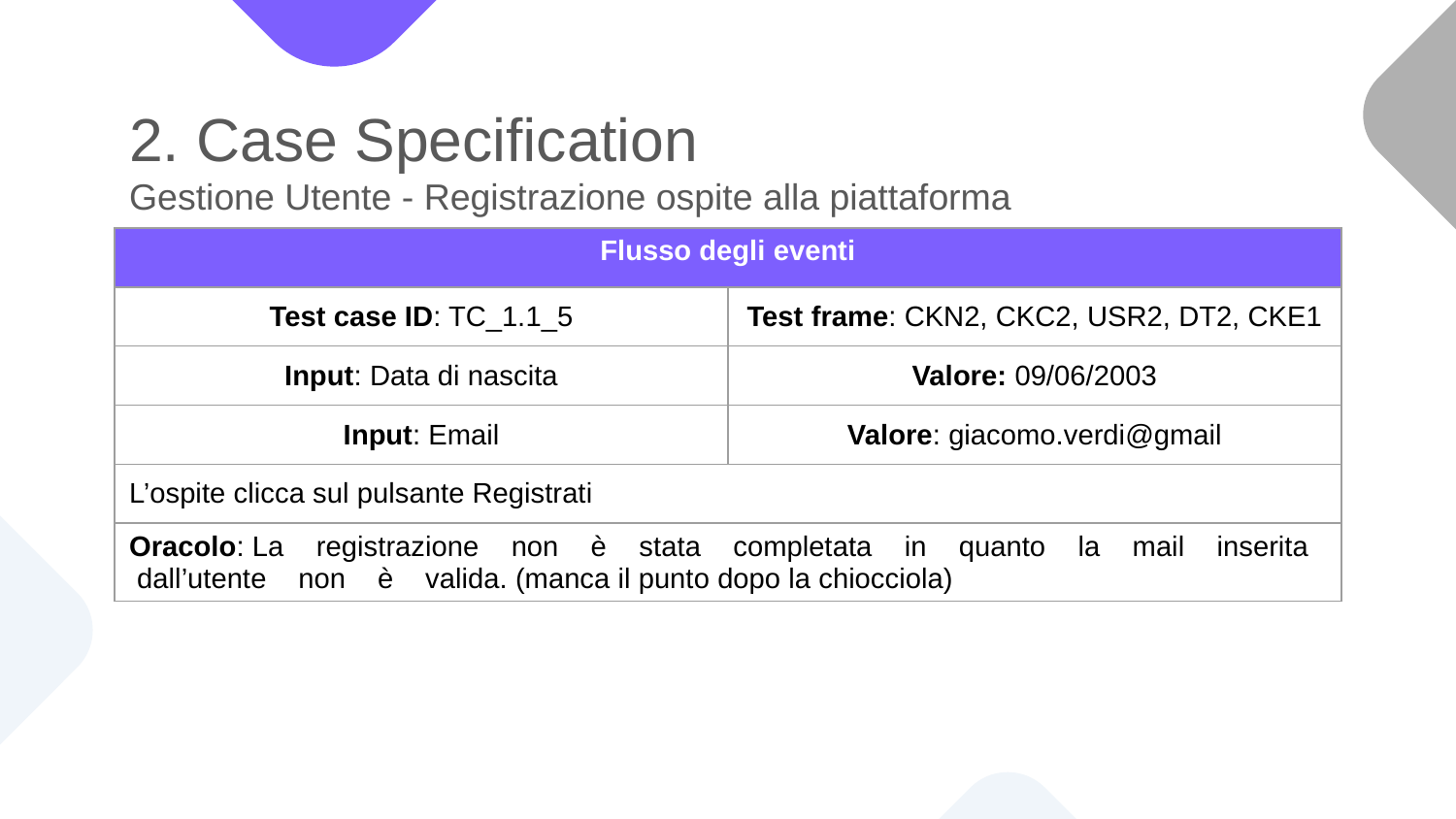

# 2. Case Speciﬁcation Gestione Utente - Registrazione ospite alla piattaforma
| Flusso degli eventi |  |
| --- | --- |
| Test case ID: TC\_1.1\_5 | Test frame: CKN2, CKC2, USR2, DT2, CKE1 |
| Input: Data di nascita | Valore: 09/06/2003 |
| Input: Email | Valore: giacomo.verdi@gmail |
| L’ospite clicca sul pulsante Registrati |  |
| Oracolo: La registrazione non è stata completata in quanto la mail inserita dall’utente non è valida. (manca il punto dopo la chiocciola) |  |